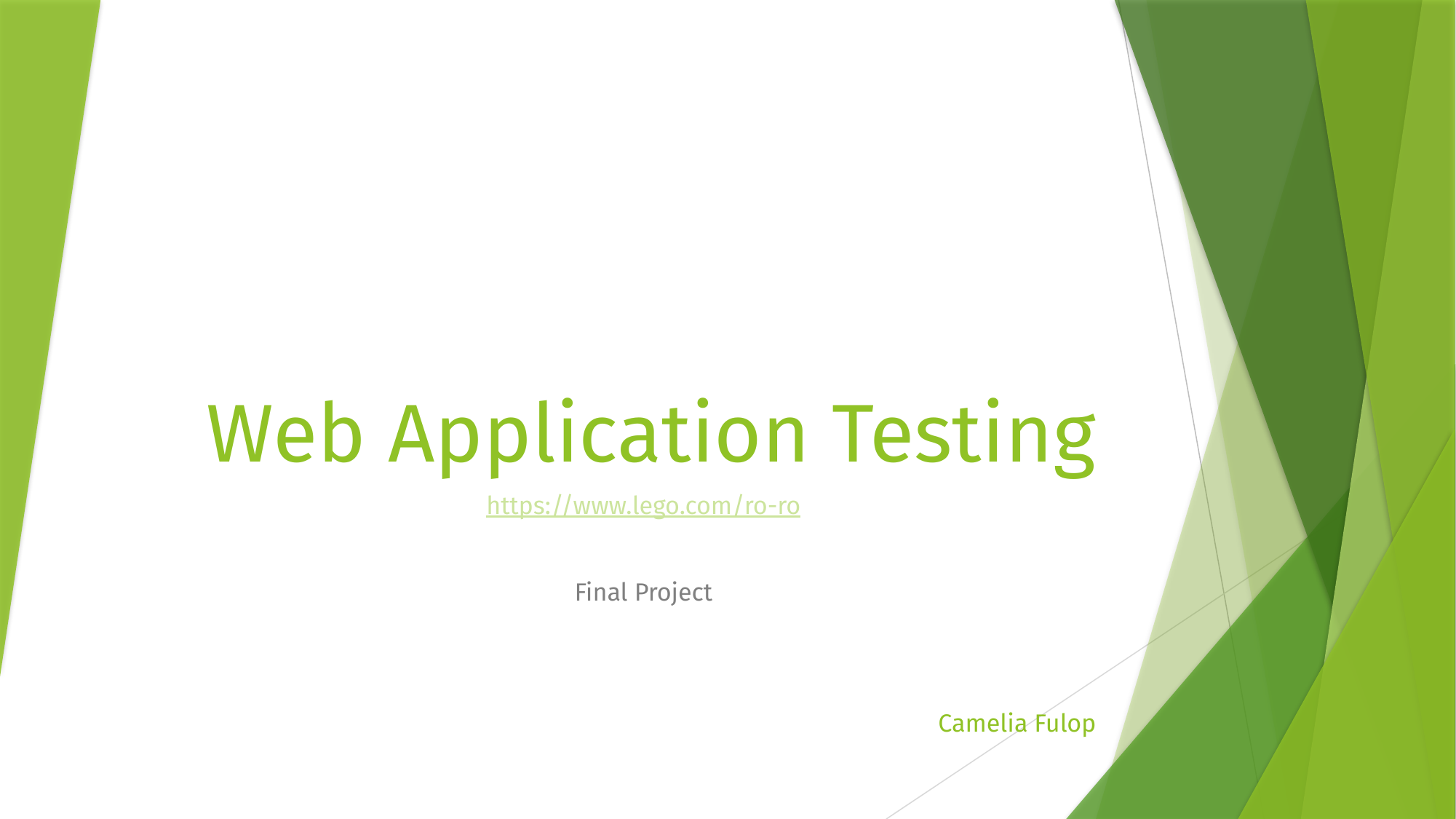

# Web Application Testing
https://www.lego.com/ro-ro

Final Project

Camelia Fulop